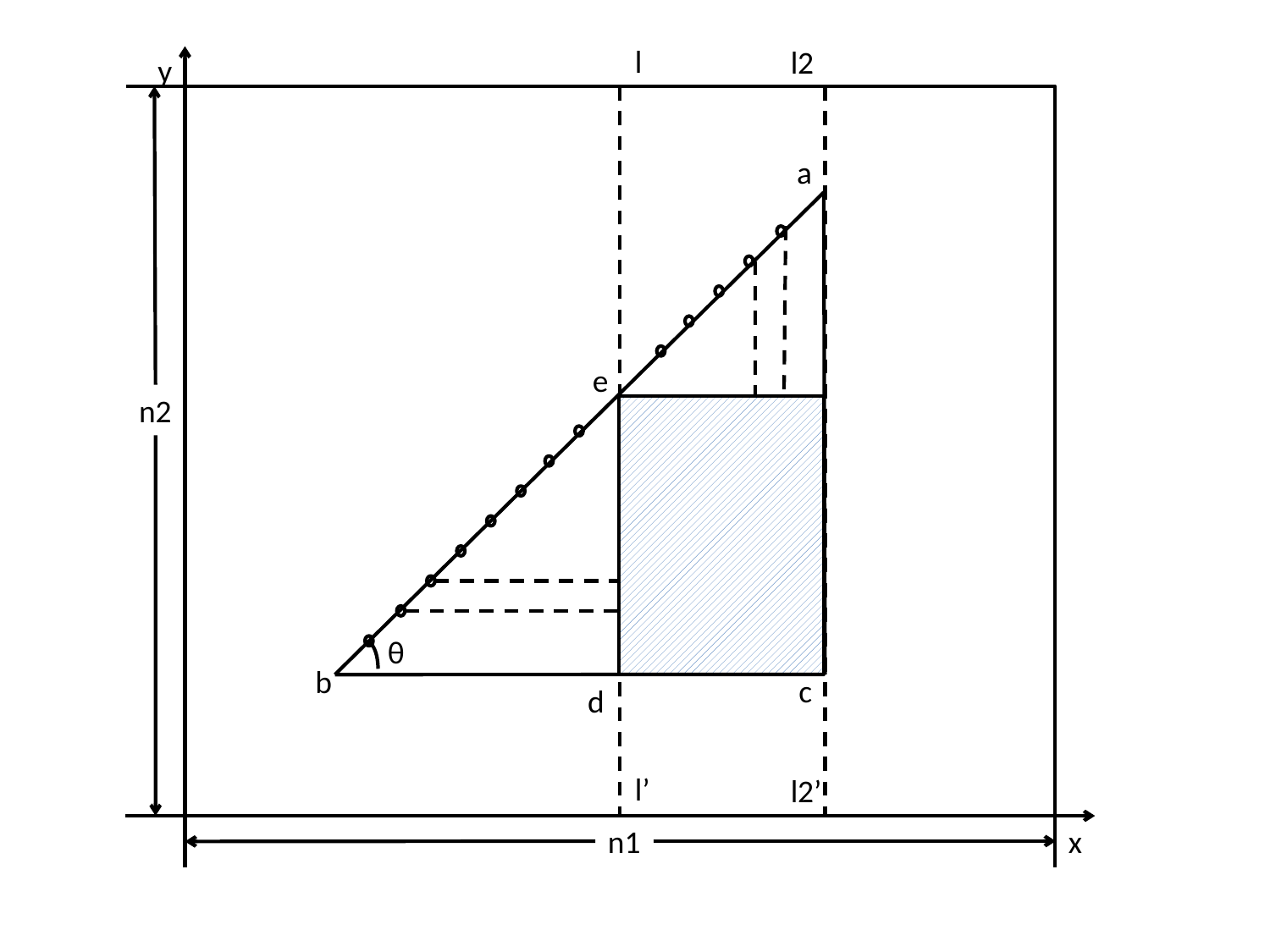

l
l2
y

a

e
n2

θ

b
c
d
l’
l2’
n1
x